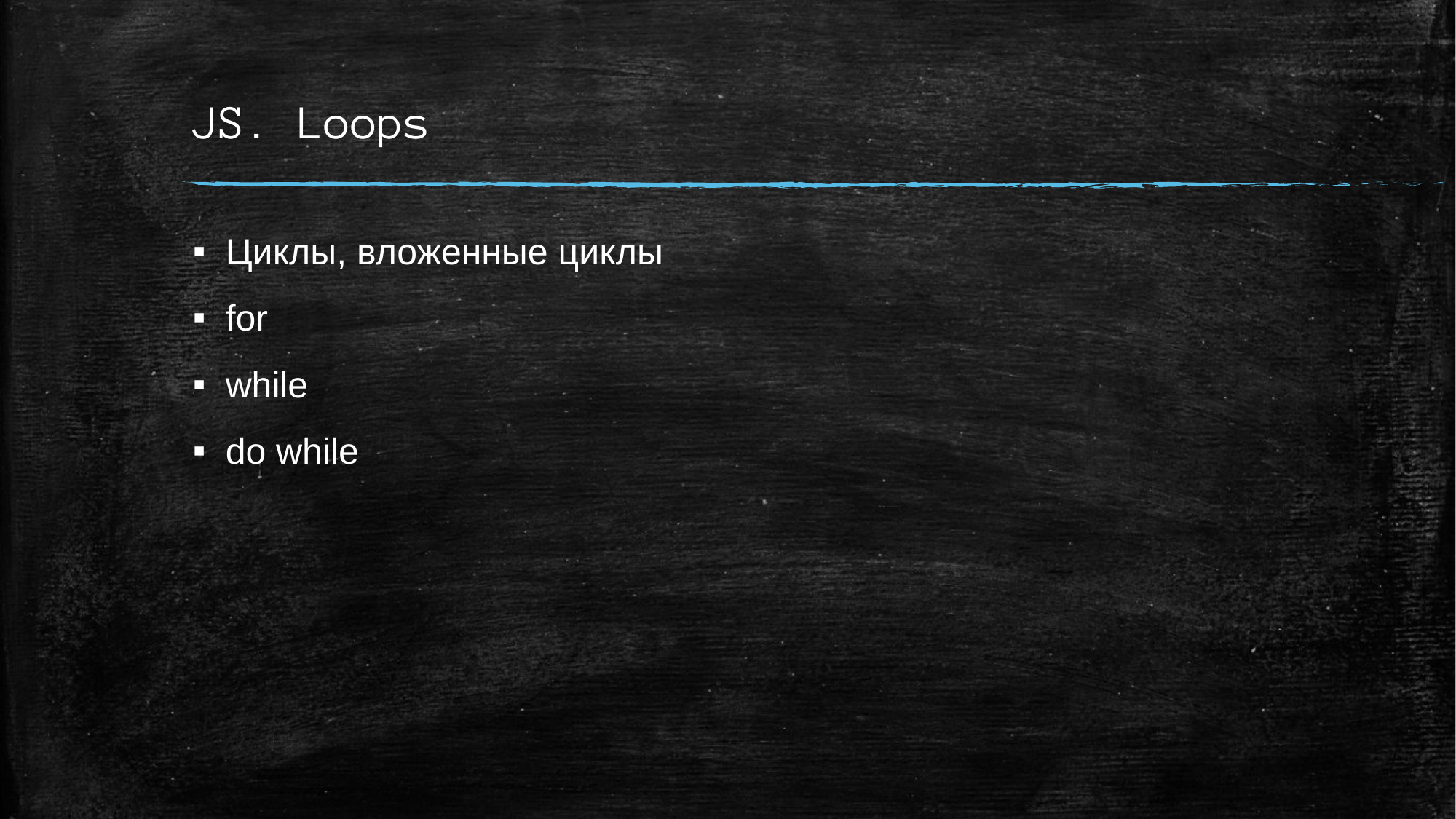

# JS. Loops
Циклы, вложенные циклы
for
while
do while